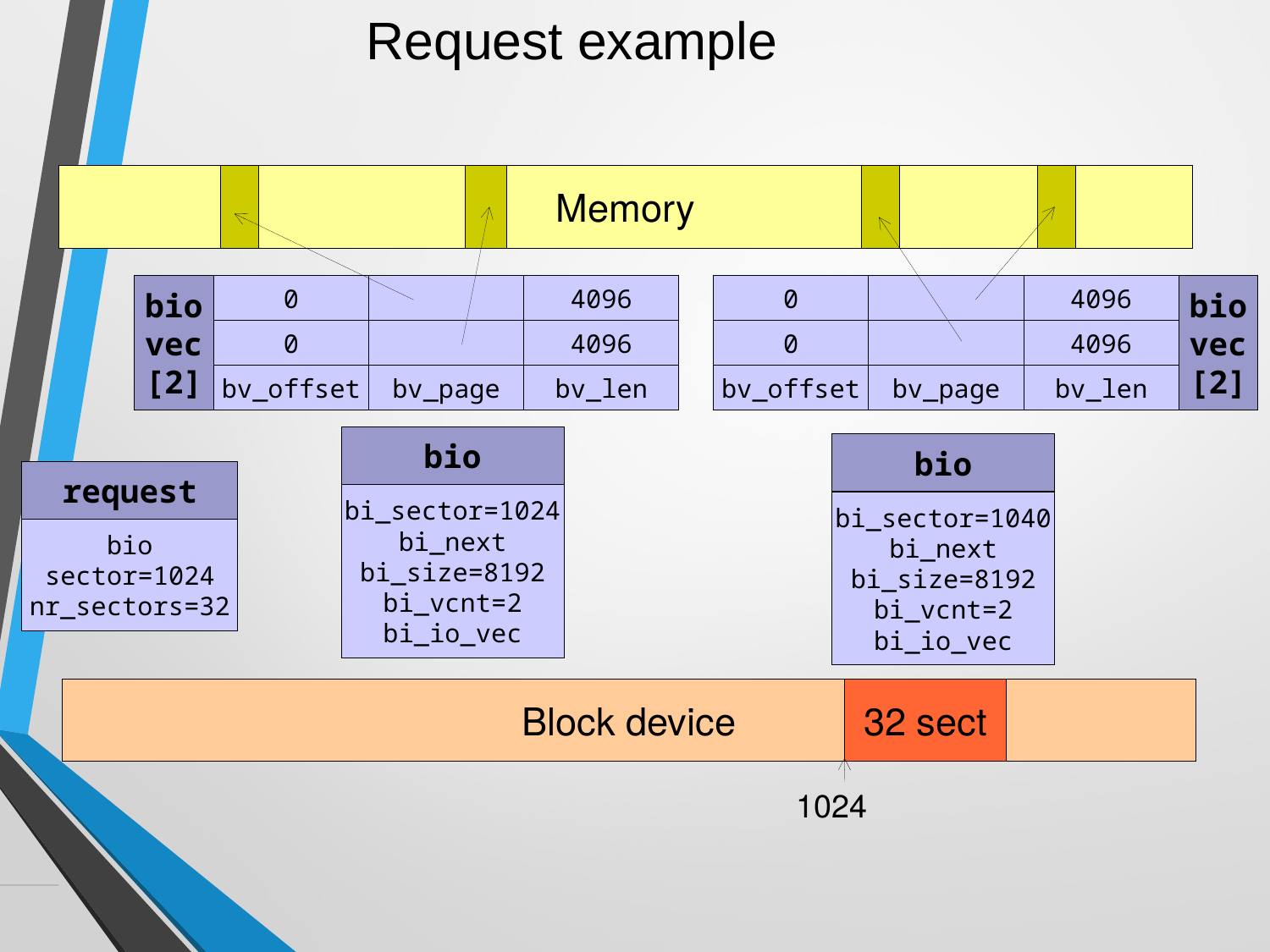

Request example
Memory

bio
vec
[2]
0

4096
0

4096
bio
vec
[2]
0

4096
0

4096
bv_offset
bv_page
bv_len
bv_offset
bv_page
bv_len

bio
bio

request

bi_sector=1024
bi_next
bi_size=8192
bi_vcnt=2
bi_io_vec
bi_sector=1040
bi_next
bi_size=8192
bi_vcnt=2
bi_io_vec

bio
sector=1024
nr_sectors=32
Block device
32 sect

1024